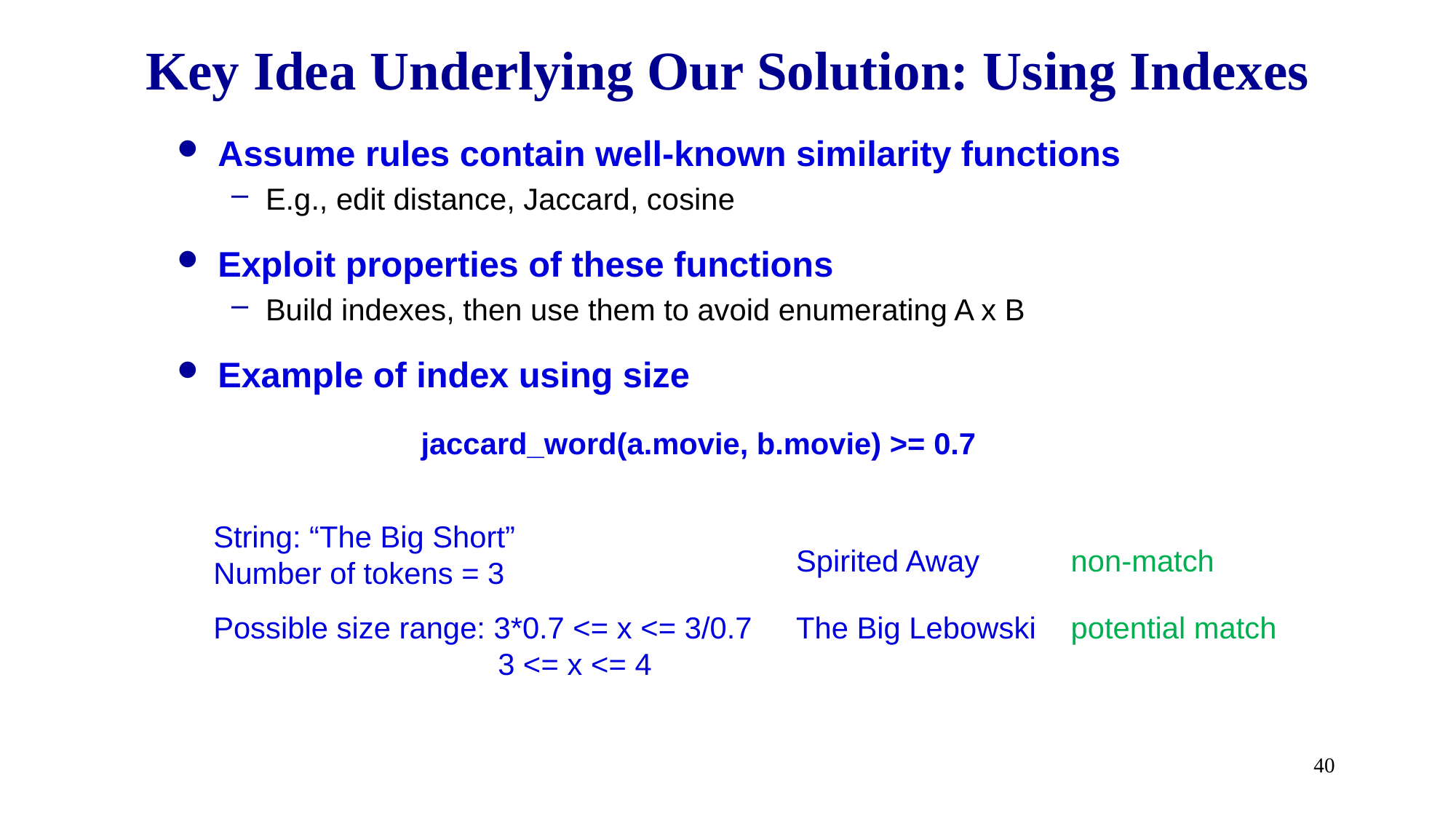

# Key Idea Underlying Our Solution: Using Indexes

Assume rules contain well-known similarity functions
E.g., edit distance, Jaccard, cosine

Exploit properties of these functions
Build indexes, then use them to avoid enumerating A x B

Example of index using size

jaccard_word(a.movie, b.movie) >= 0.7
String: “The Big Short”
Number of tokens = 3
Spirited Away
non-match
Possible size range: 3*0.7 <= x <= 3/0.7
                                  3 <= x <= 4
The Big Lebowski
potential match
40